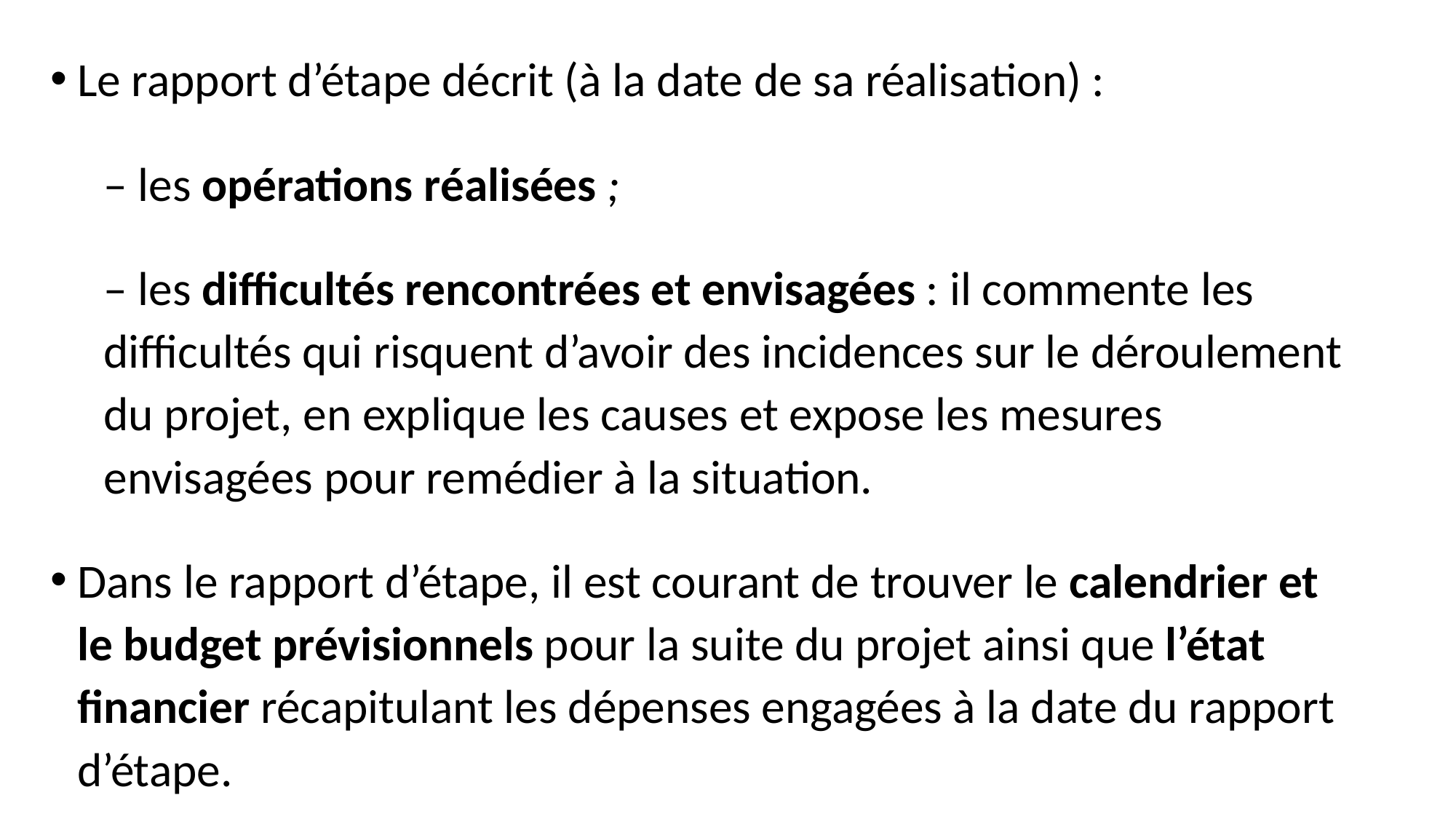

Le rapport d’étape décrit (à la date de sa réalisation) :
– les opérations réalisées ;
– les difficultés rencontrées et envisagées : il commente les difficultés qui risquent d’avoir des incidences sur le déroulement du projet, en explique les causes et expose les mesures envisagées pour remédier à la situation.
Dans le rapport d’étape, il est courant de trouver le calendrier et le budget prévisionnels pour la suite du projet ainsi que l’état financier récapitulant les dépenses engagées à la date du rapport d’étape.